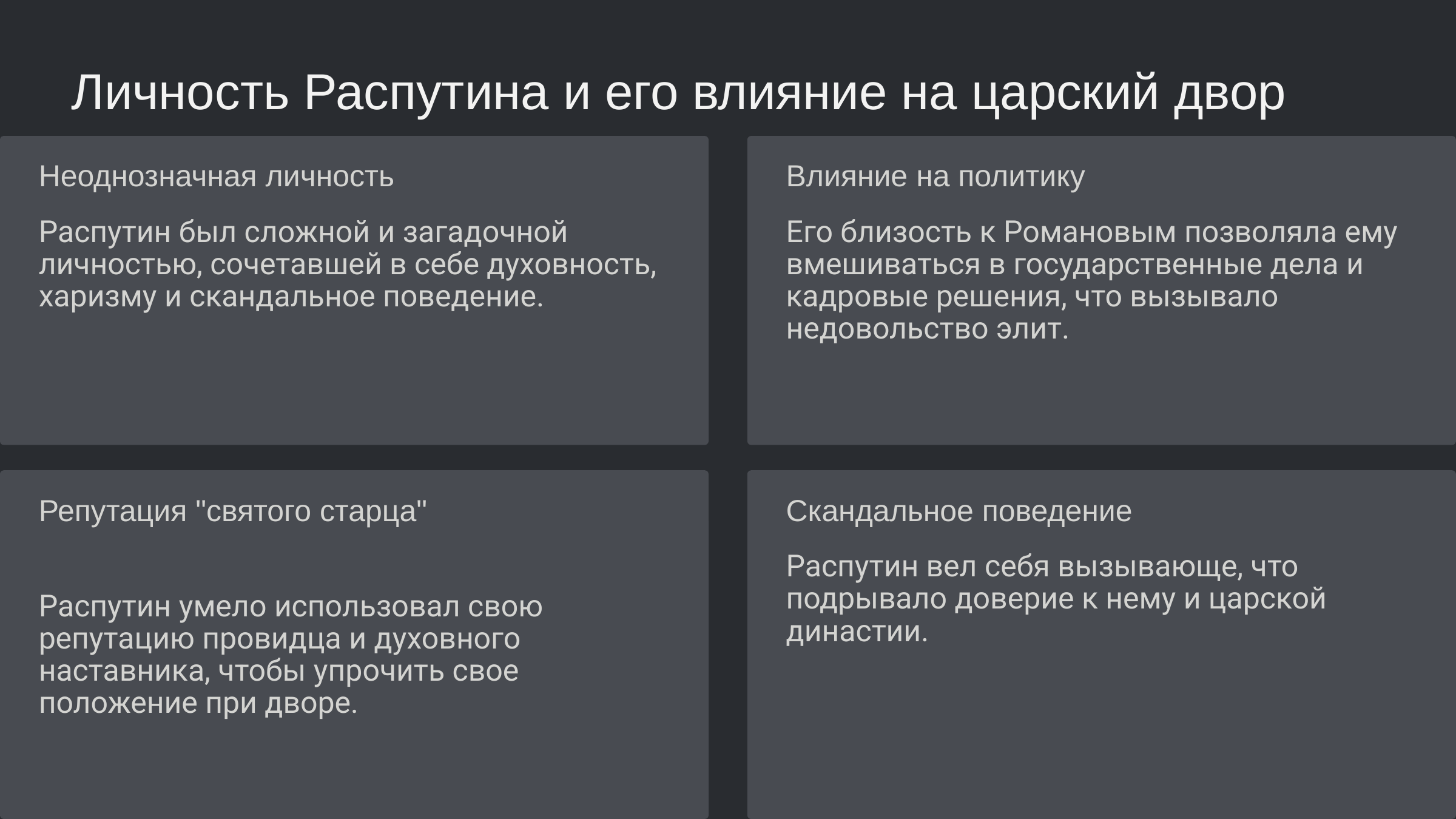

Личность Распутина и его влияние на царский двор

Неоднозначная личность
Влияние на политику
Распутин был сложной и загадочной личностью, сочетавшей в себе духовность, харизму и скандальное поведение.
Его близость к Романовым позволяла ему вмешиваться в государственные дела и кадровые решения, что вызывало недовольство элит.

Репутация "святого старца"
Скандальное поведение
Распутин вел себя вызывающе, что подрывало доверие к нему и царской династии.
Распутин умело использовал свою репутацию провидца и духовного наставника, чтобы упрочить свое положение при дворе.